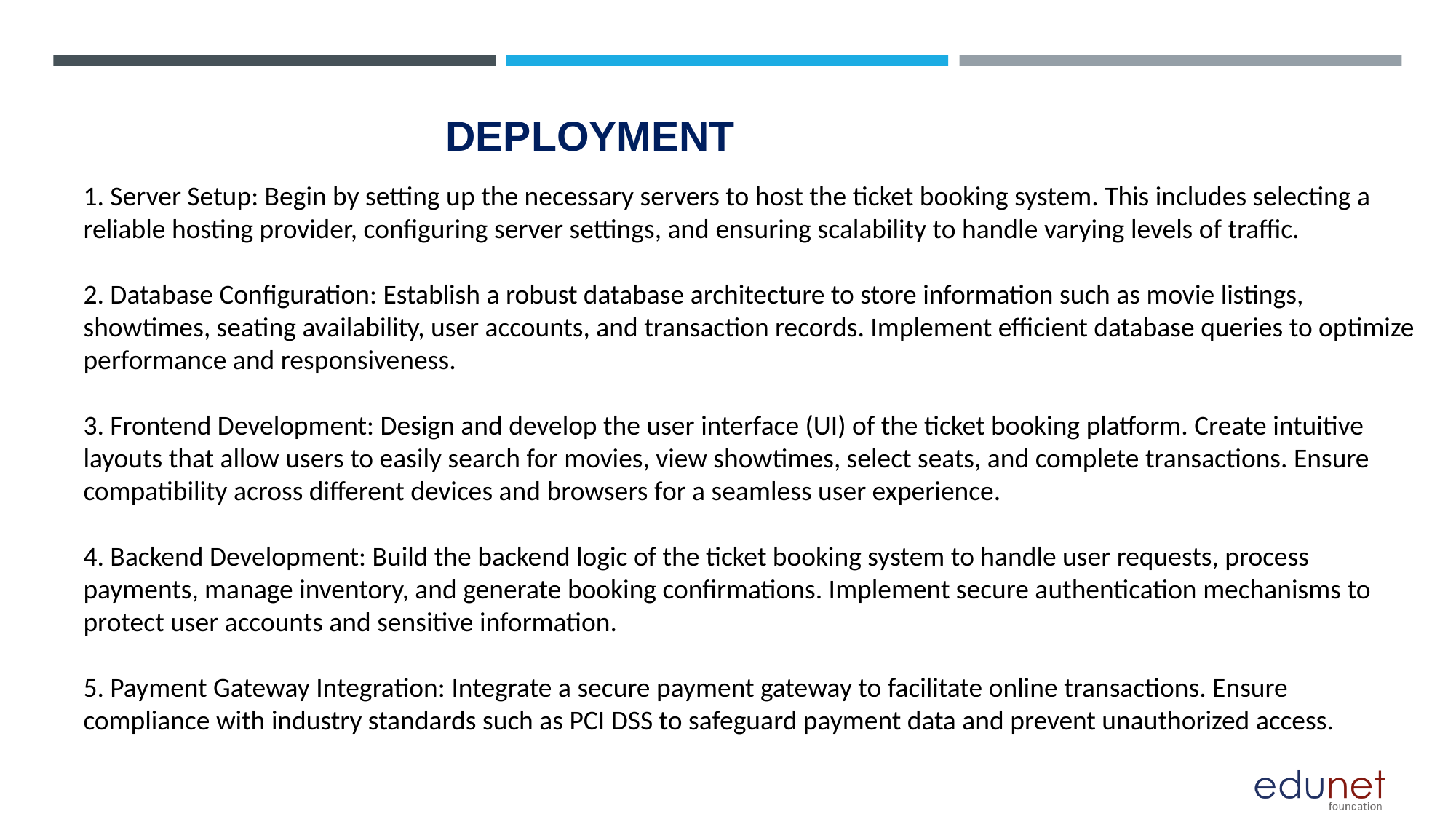

# DEPLOYMENT
1. Server Setup: Begin by setting up the necessary servers to host the ticket booking system. This includes selecting a reliable hosting provider, configuring server settings, and ensuring scalability to handle varying levels of traffic.

2. Database Configuration: Establish a robust database architecture to store information such as movie listings, showtimes, seating availability, user accounts, and transaction records. Implement efficient database queries to optimize performance and responsiveness.

3. Frontend Development: Design and develop the user interface (UI) of the ticket booking platform. Create intuitive layouts that allow users to easily search for movies, view showtimes, select seats, and complete transactions. Ensure compatibility across different devices and browsers for a seamless user experience.

4. Backend Development: Build the backend logic of the ticket booking system to handle user requests, process payments, manage inventory, and generate booking confirmations. Implement secure authentication mechanisms to protect user accounts and sensitive information.

5. Payment Gateway Integration: Integrate a secure payment gateway to facilitate online transactions. Ensure compliance with industry standards such as PCI DSS to safeguard payment data and prevent unauthorized access.